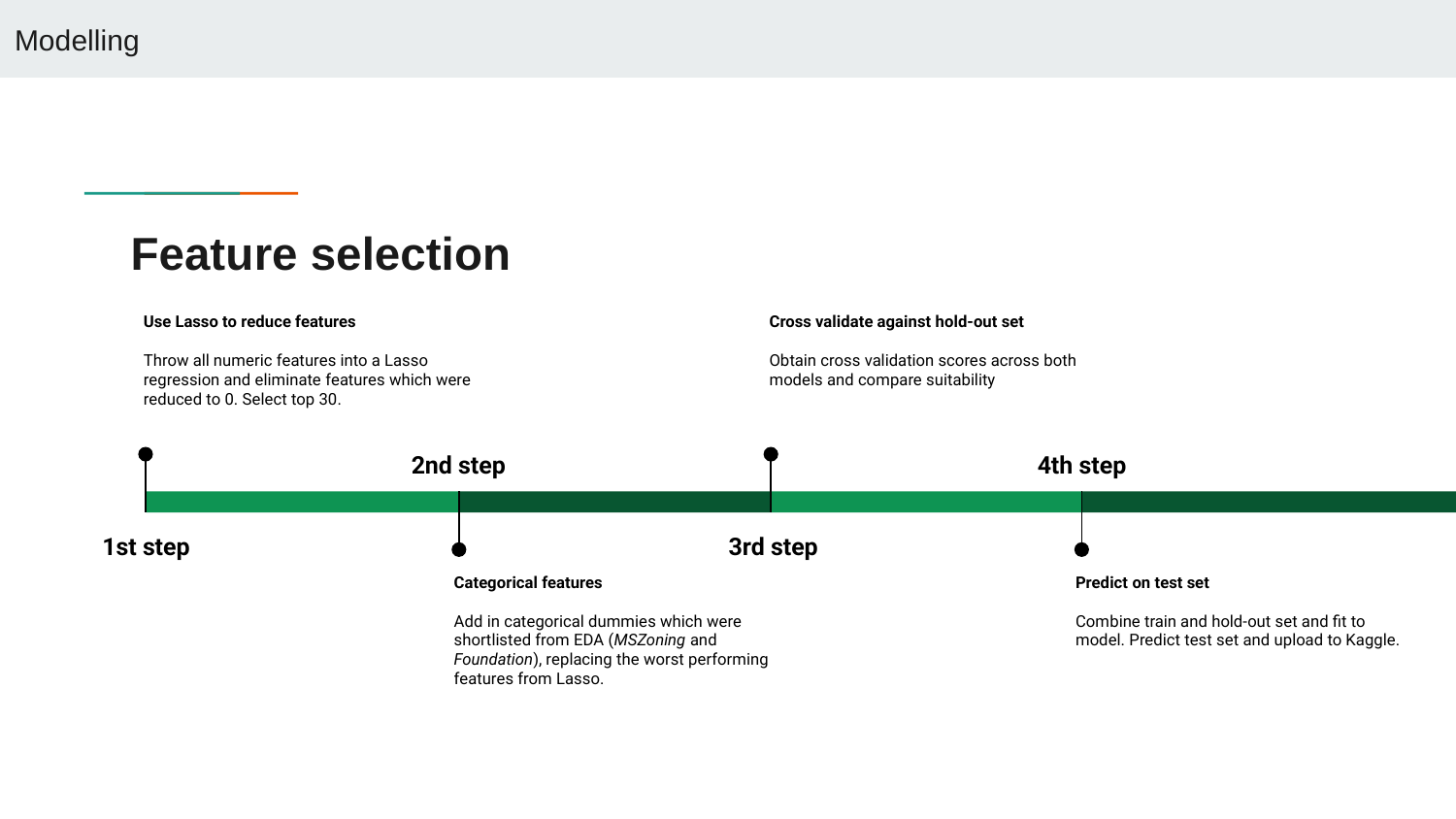

Modelling
# Feature selection
Use Lasso to reduce features

Throw all numeric features into a Lasso regression and eliminate features which were reduced to 0. Select top 30.

1st step

Cross validate against hold-out set

Obtain cross validation scores across both models and compare suitability

3rd step

4th step

Predict on test set

Combine train and hold-out set and fit to model. Predict test set and upload to Kaggle.

2nd step

Categorical features

Add in categorical dummies which were shortlisted from EDA (MSZoning and Foundation), replacing the worst performing features from Lasso.